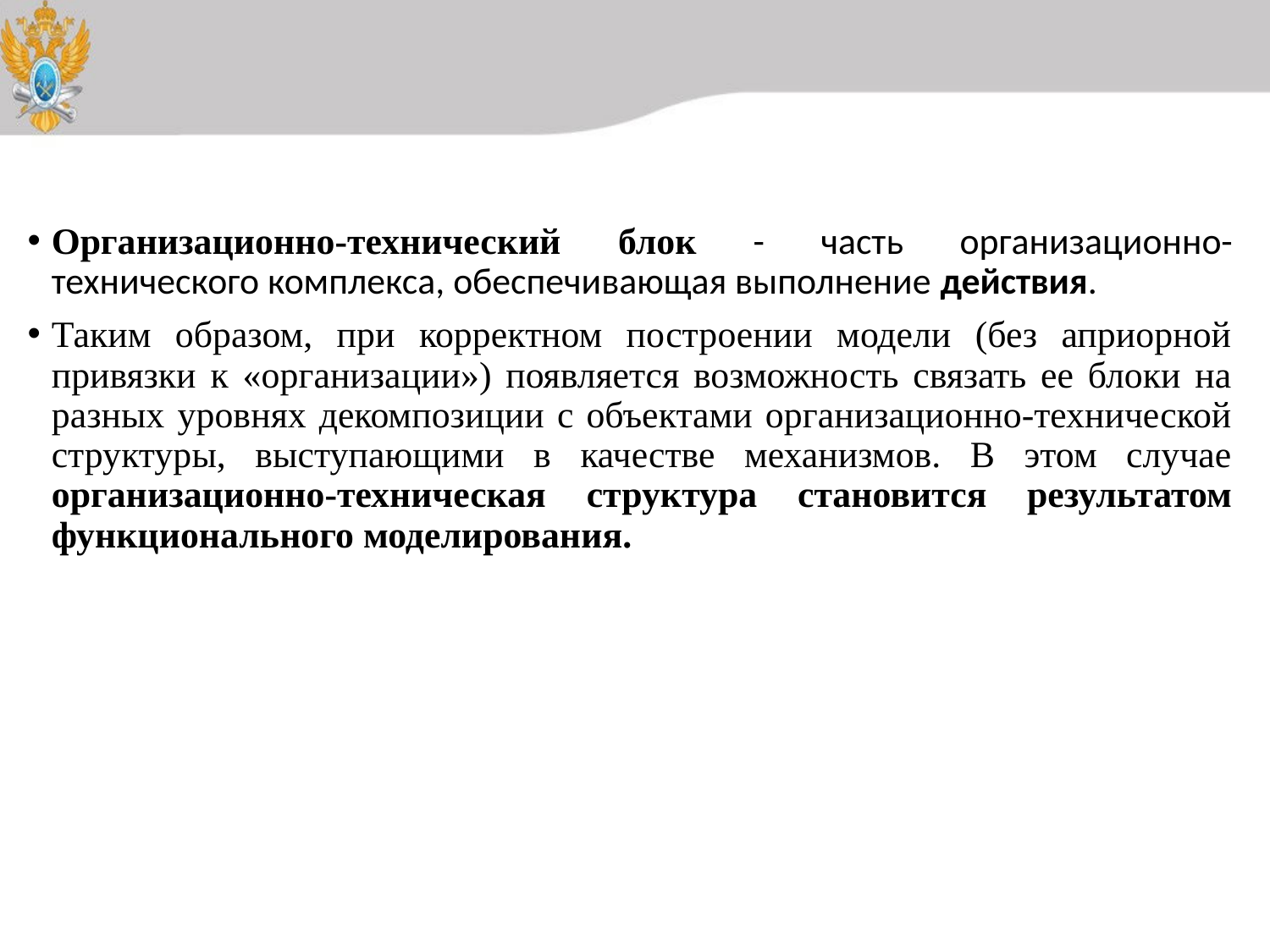

Организационно-технический блок - часть организационно-технического комплекса, обеспечивающая выполнение действия.
Таким образом, при корректном построении модели (без априорной привязки к «организации») появляется возможность связать ее блоки на разных уровнях декомпозиции с объектами организационно-технической структуры, выступающими в качестве механизмов. В этом случае организационно-техническая структура становится результатом функционального моделирования.